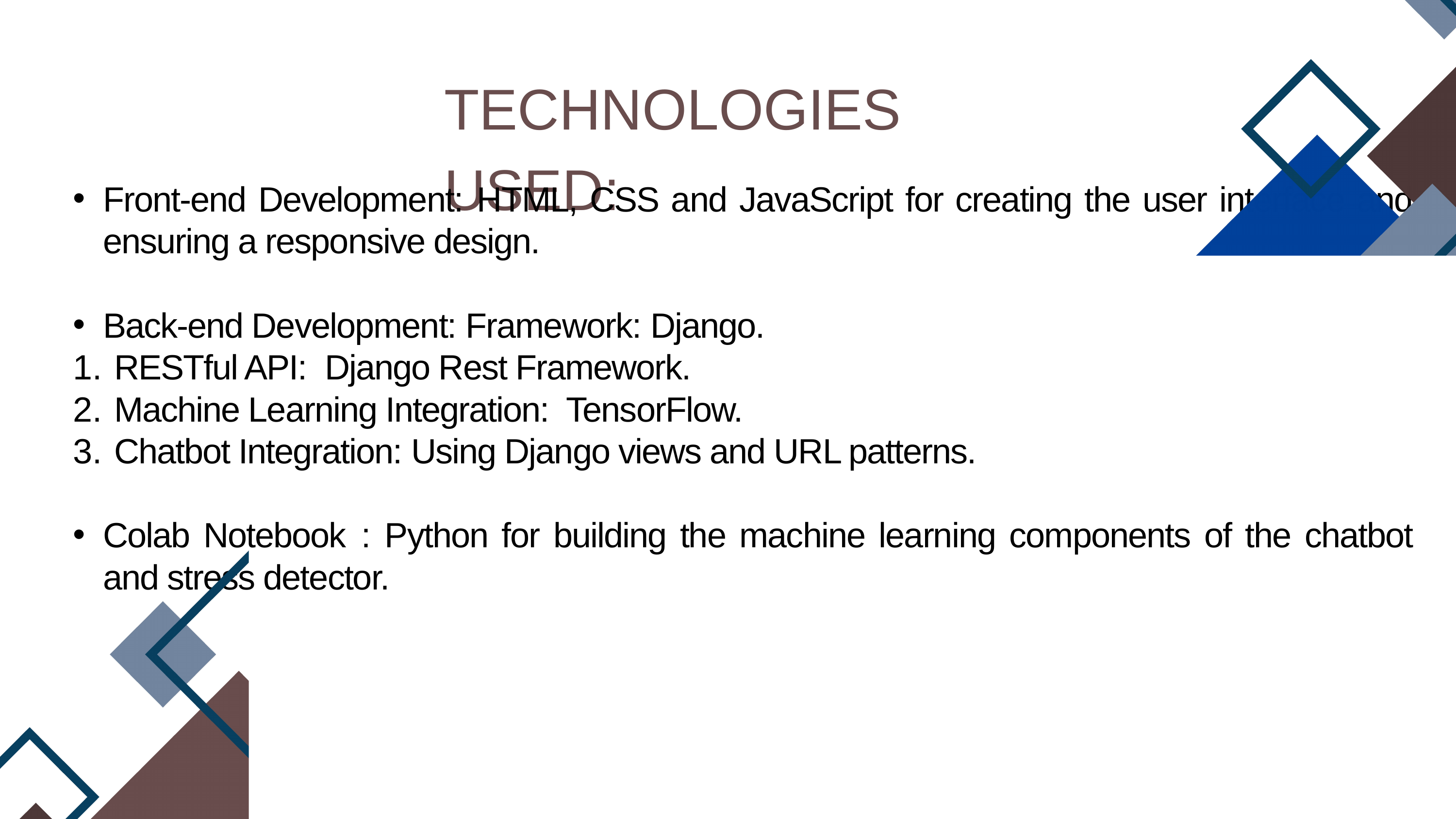

TECHNOLOGIES USED:
Front-end Development: HTML, CSS and JavaScript for creating the user interface and ensuring a responsive design.

Back-end Development: Framework: Django.
RESTful API:  Django Rest Framework.
Machine Learning Integration:  TensorFlow.
Chatbot Integration: Using Django views and URL patterns.

Colab Notebook : Python for building the machine learning components of the chatbot and stress detector.